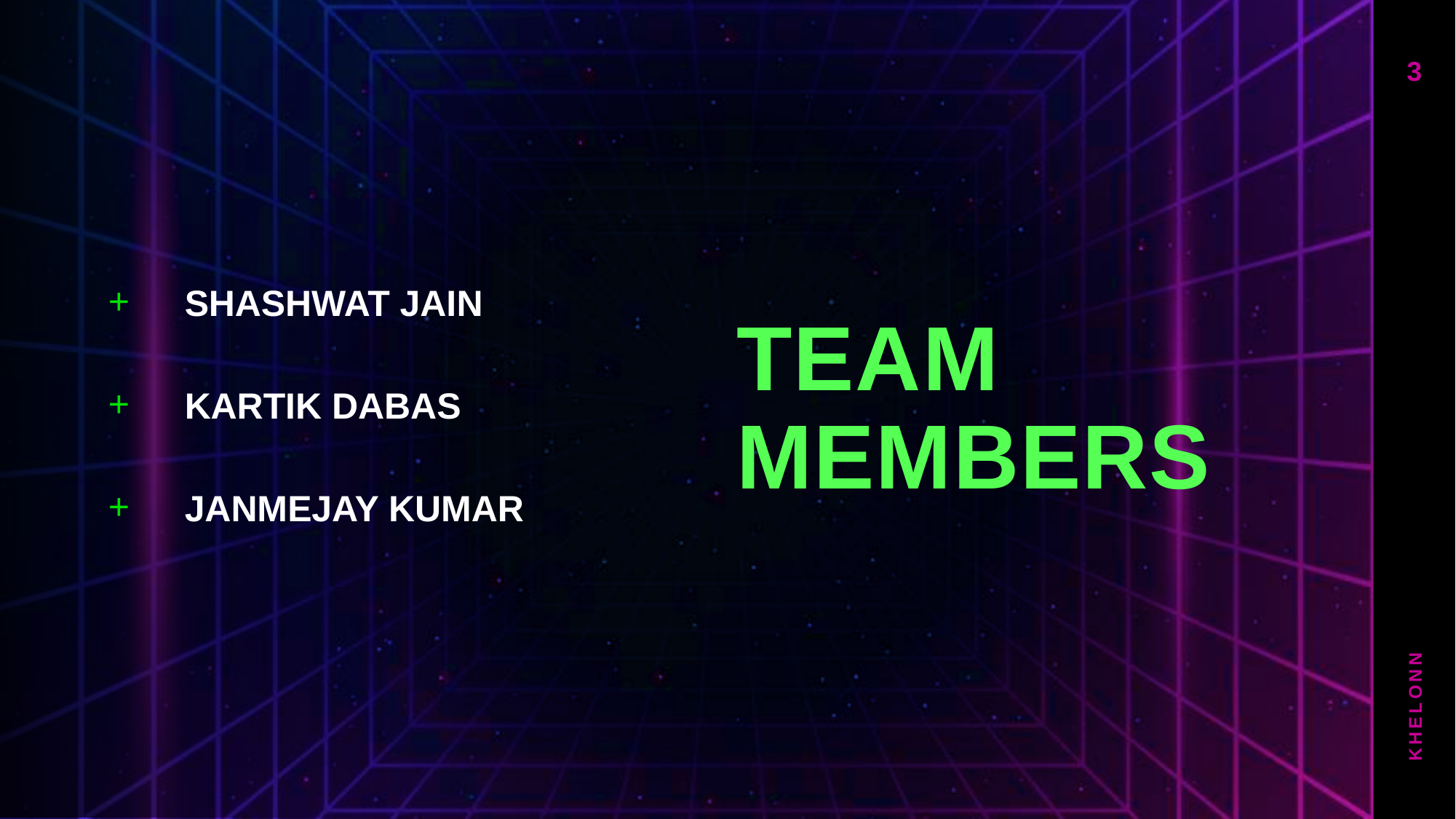

3
# Team members
Shashwat jain
Kartik dabas
Janmejay kumar
KHELONN